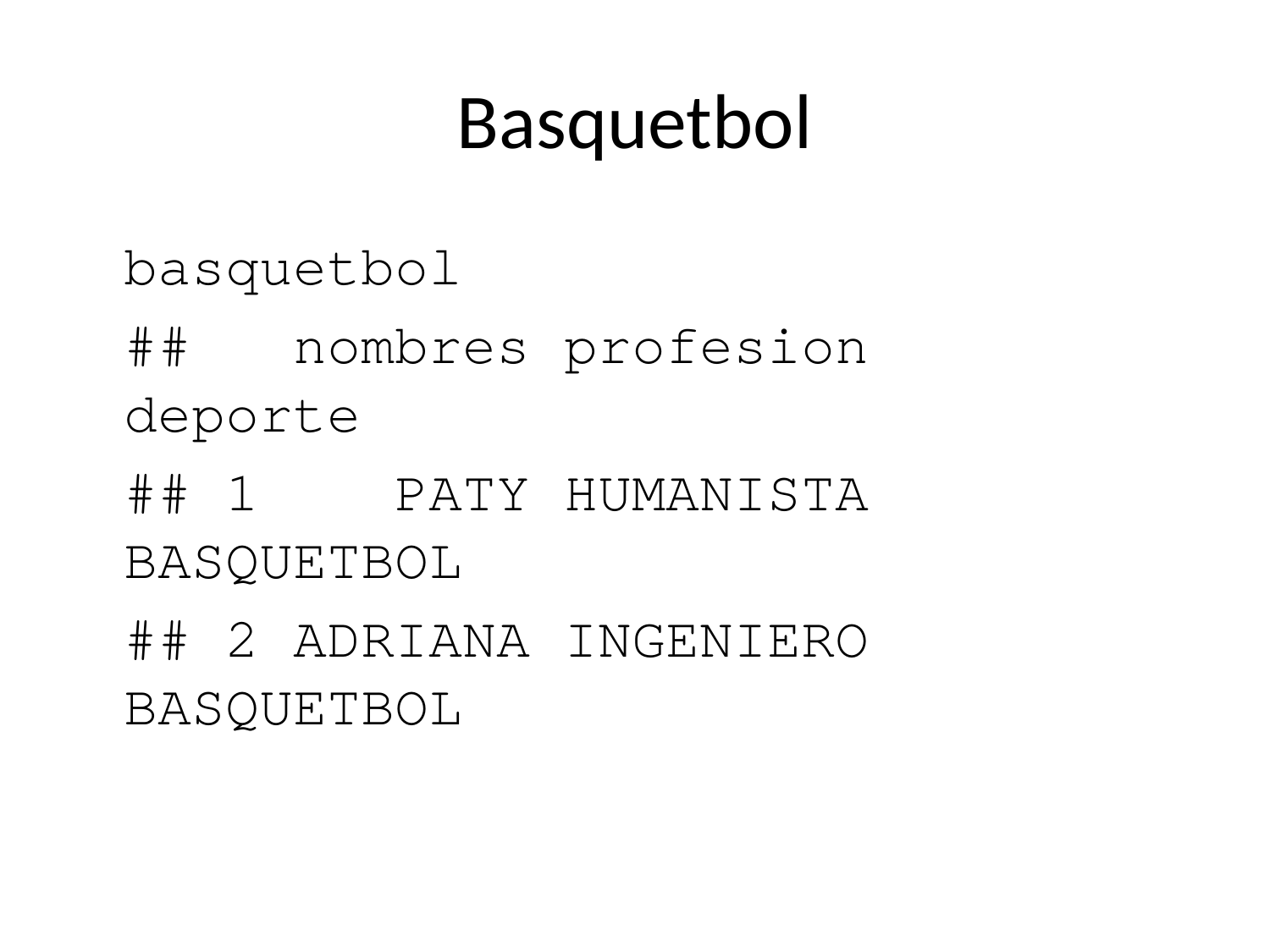

# Basquetbol
basquetbol
##   nombres profesion    deporte
## 1    PATY HUMANISTA BASQUETBOL
## 2 ADRIANA INGENIERO BASQUETBOL